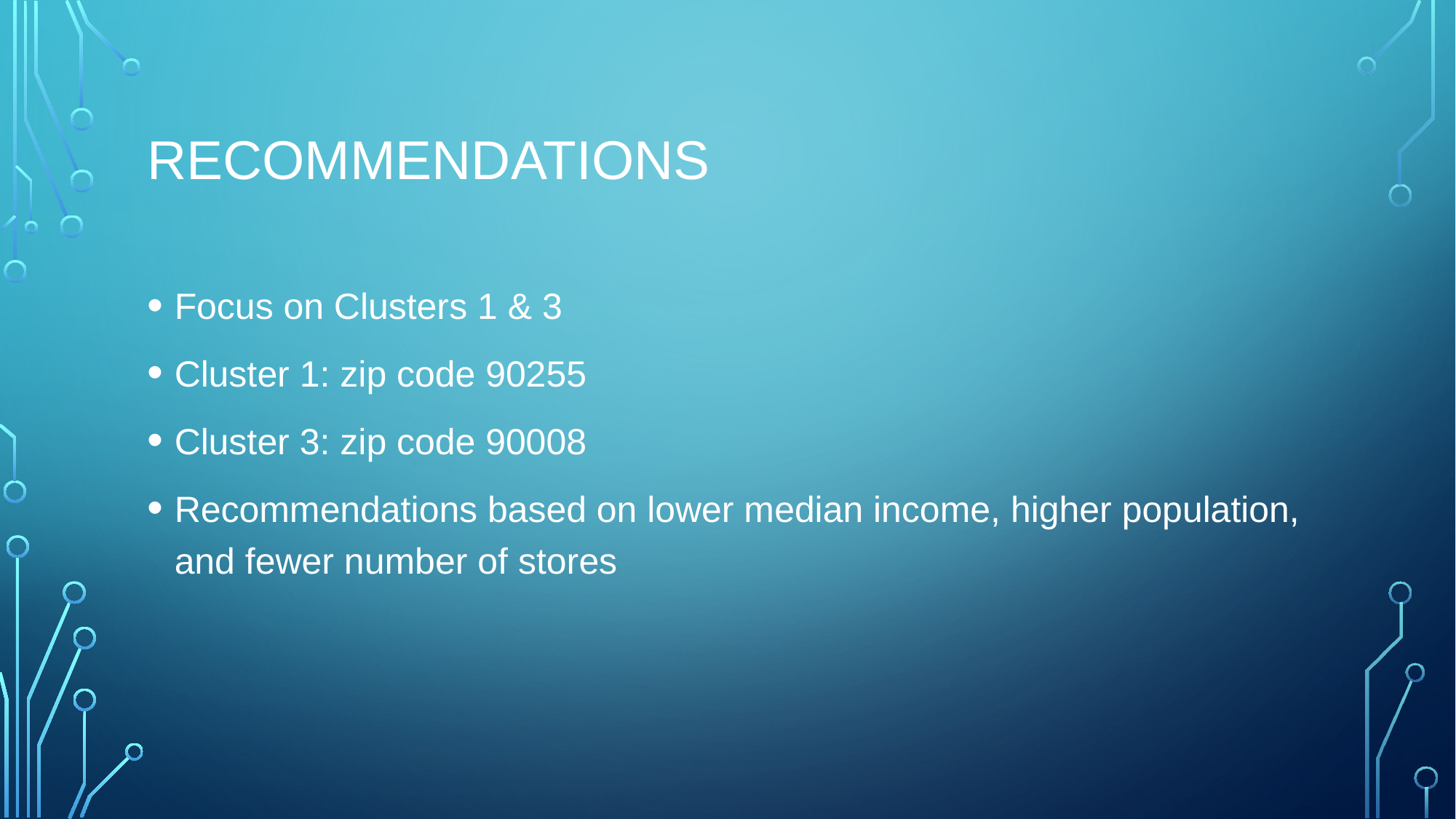

# recommendations
Focus on Clusters 1 & 3
Cluster 1: zip code 90255
Cluster 3: zip code 90008
Recommendations based on lower median income, higher population, and fewer number of stores